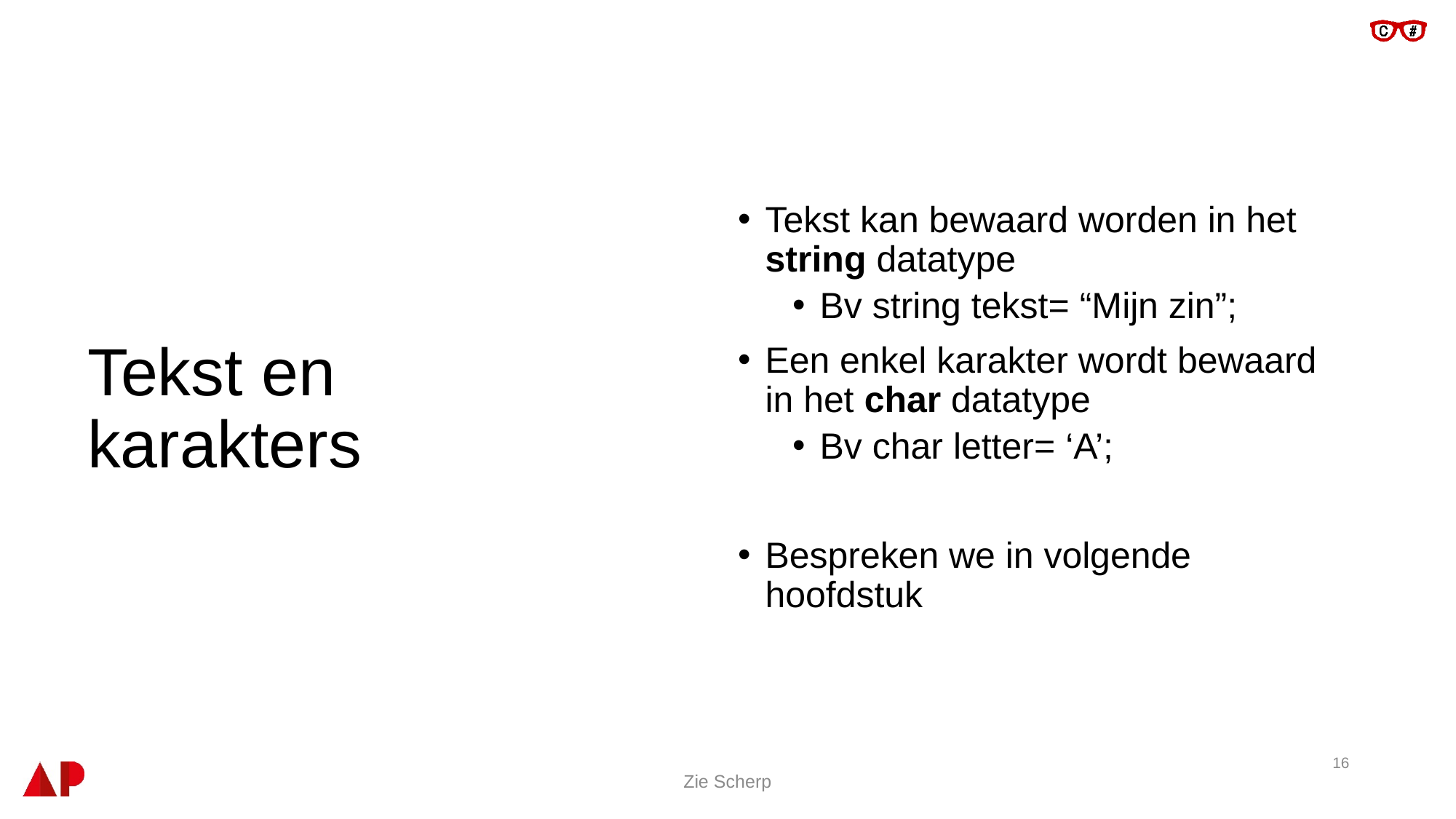

Tekst kan bewaard worden in het string datatype
Bv string tekst= “Mijn zin”;
Een enkel karakter wordt bewaard in het char datatype
Bv char letter= ‘A’;

Bespreken we in volgende hoofdstuk
# Tekst en karakters
16
Zie Scherp